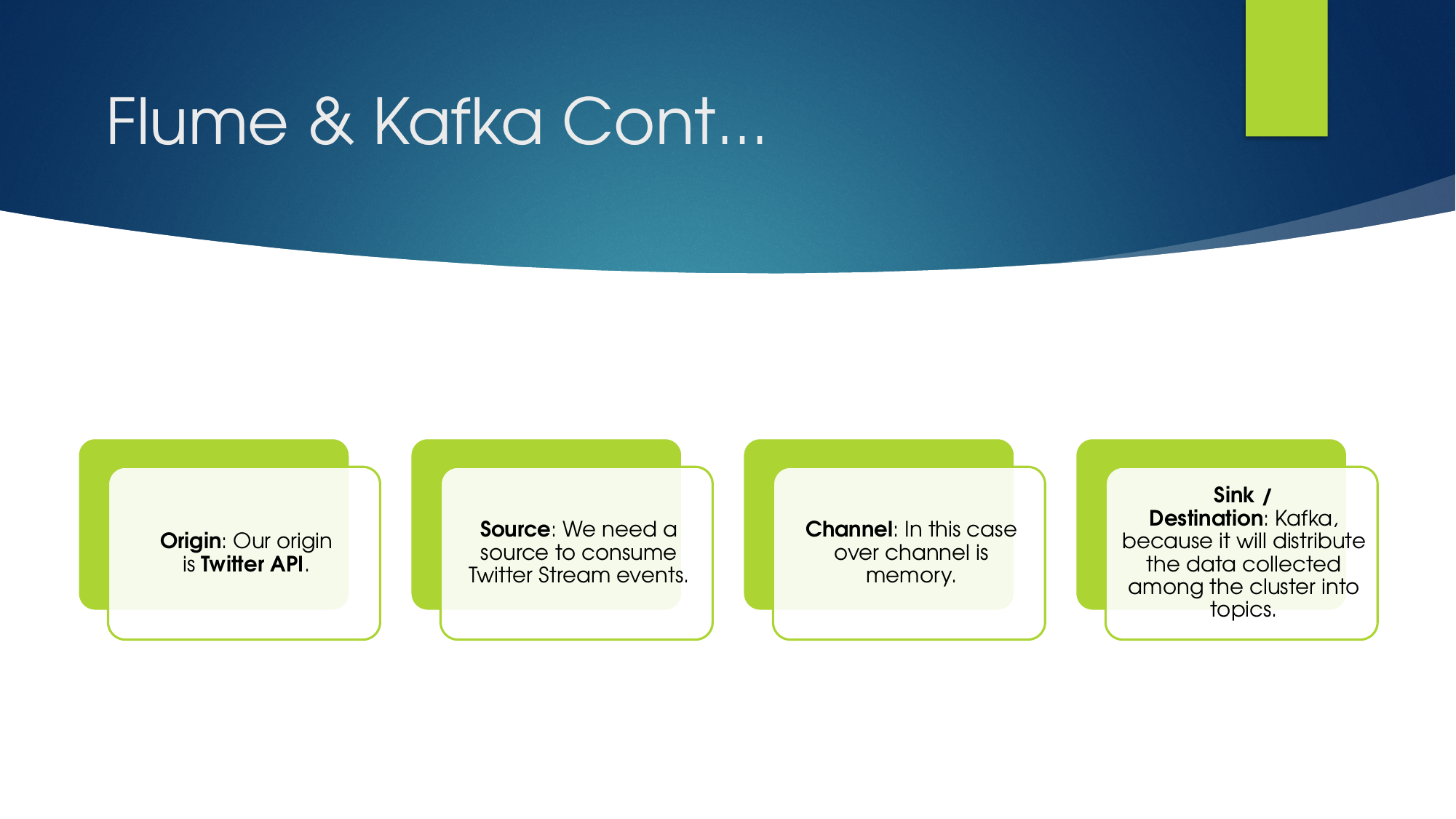

# Flume & Kafka Cont...

Origin: Our origin is Twitter API.
Source: We need a source to consume Twitter Stream events.
Channel: In this case over channel is memory.
Sink / Destination: Kafka, because it will distribute the data collected among the cluster into topics.